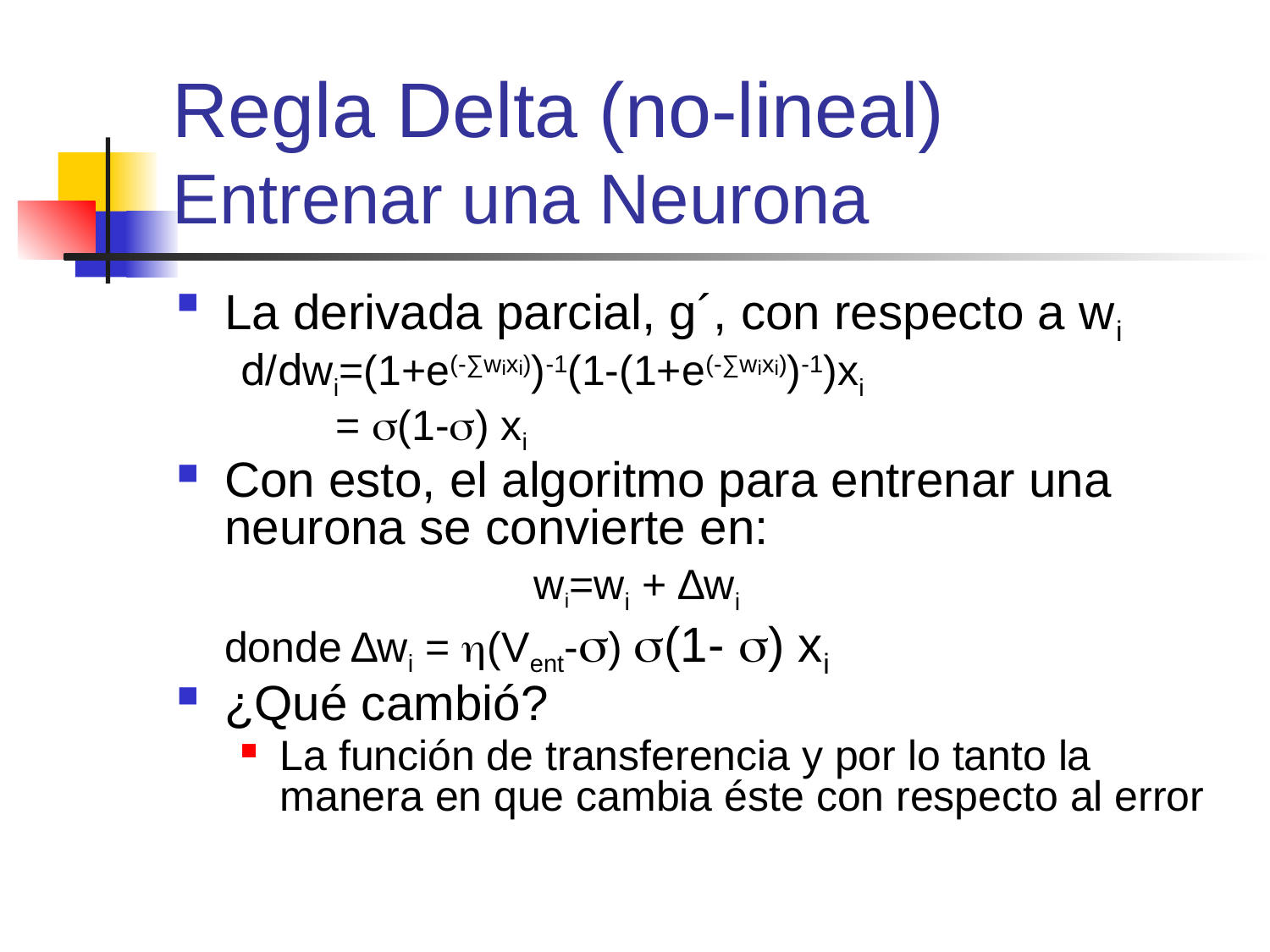

# Regla Delta (no-lineal) Entrenar una Neurona
La derivada parcial, g´, con respecto a wi
d/dwi=(1+e(-∑wixi))-1(1-(1+e(-∑wixi))-1)xi
              = σ(1-σ) xi
Con esto, el algoritmo para entrenar una neurona se convierte en:
			wi=wi + ∆wi
	donde	∆wi = η(Vent-σ) σ(1- σ) xi
¿Qué cambió?
La función de transferencia y por lo tanto la manera en que cambia éste con respecto al error